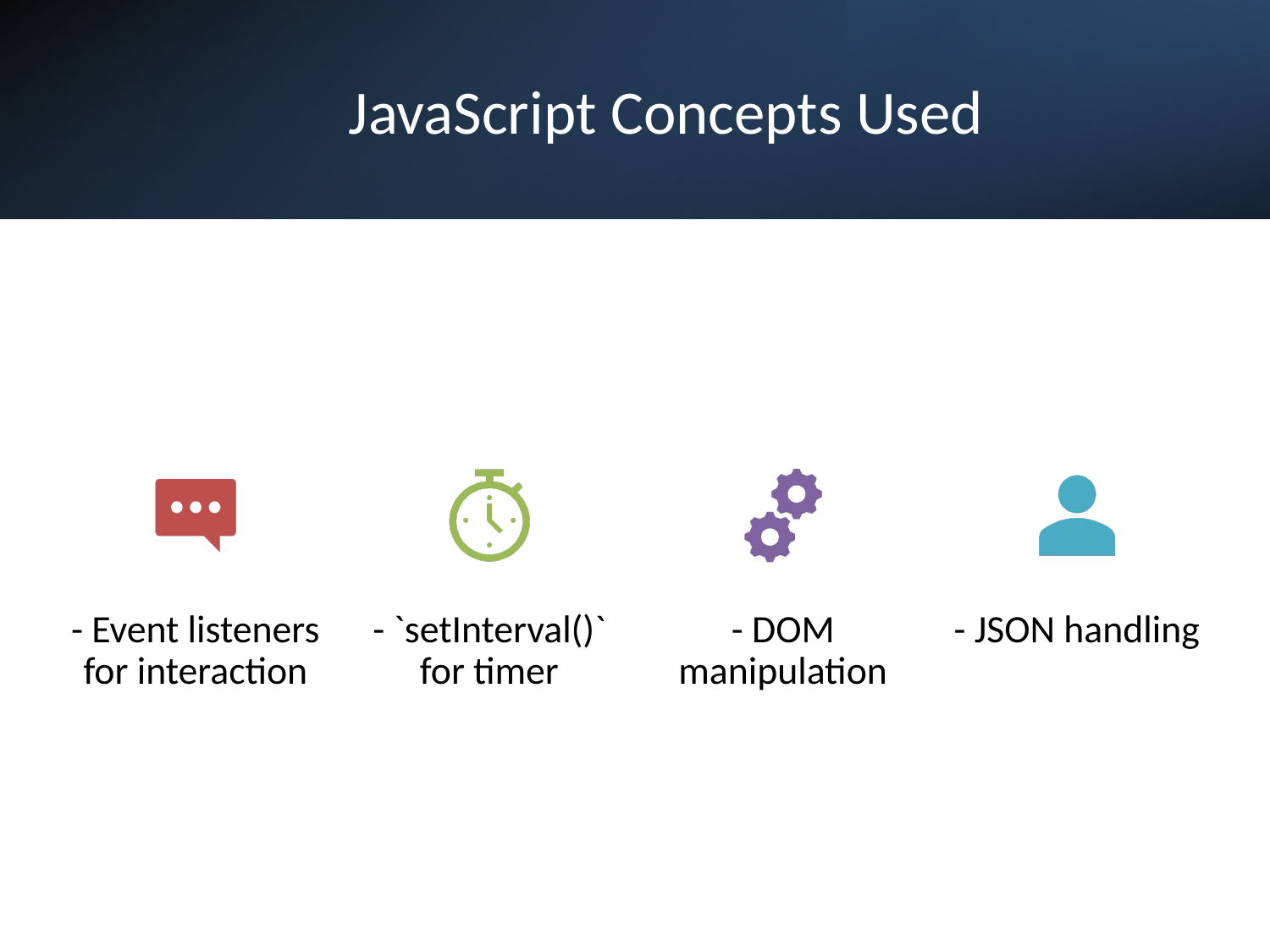

# JavaScript Concepts Used
- Event listeners for interaction
- `setInterval()` for timer
- DOM manipulation
- JSON handling